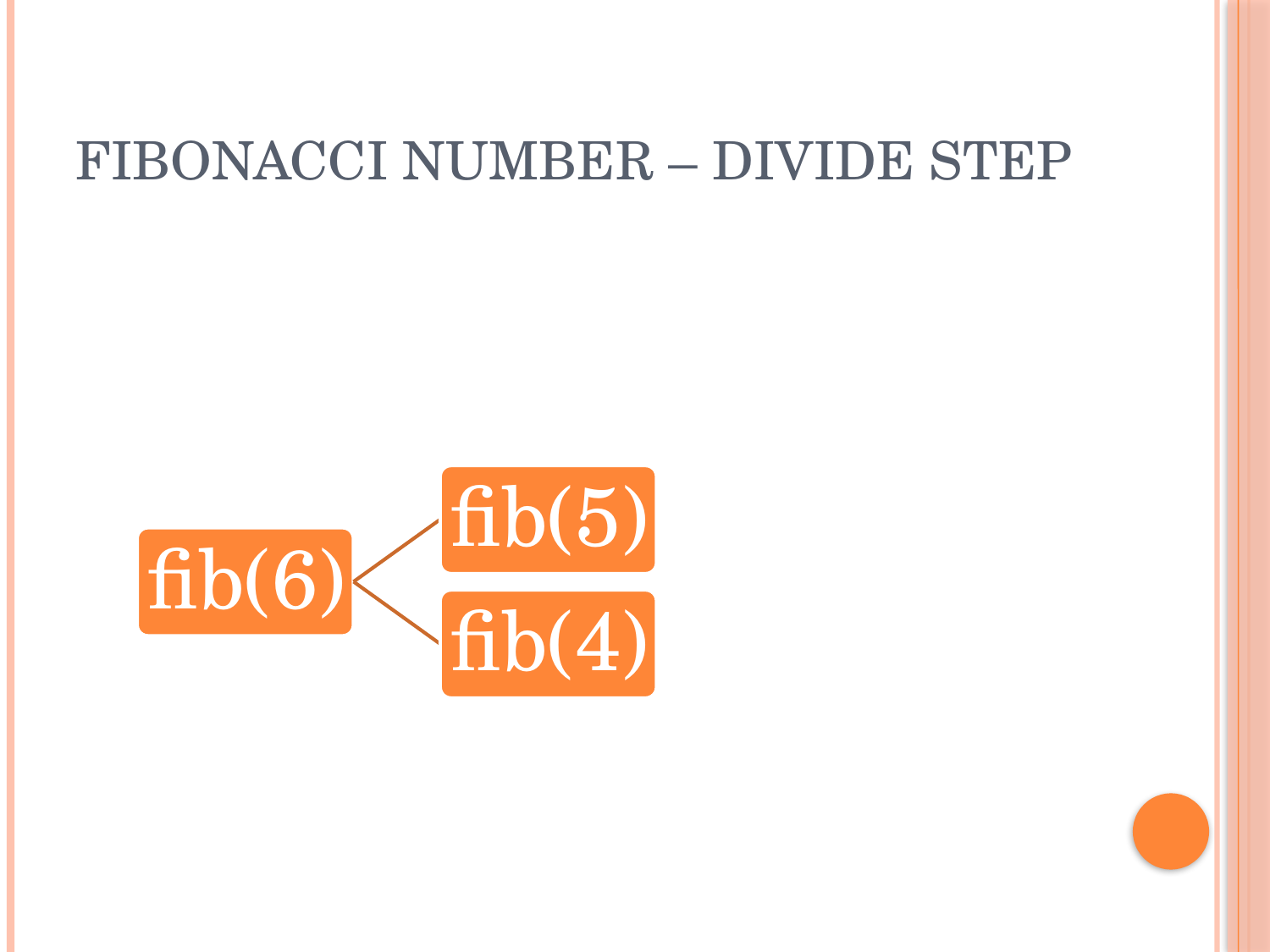

# Fibonacci number – divide step
fib(6)

fib(5)

fib(4)